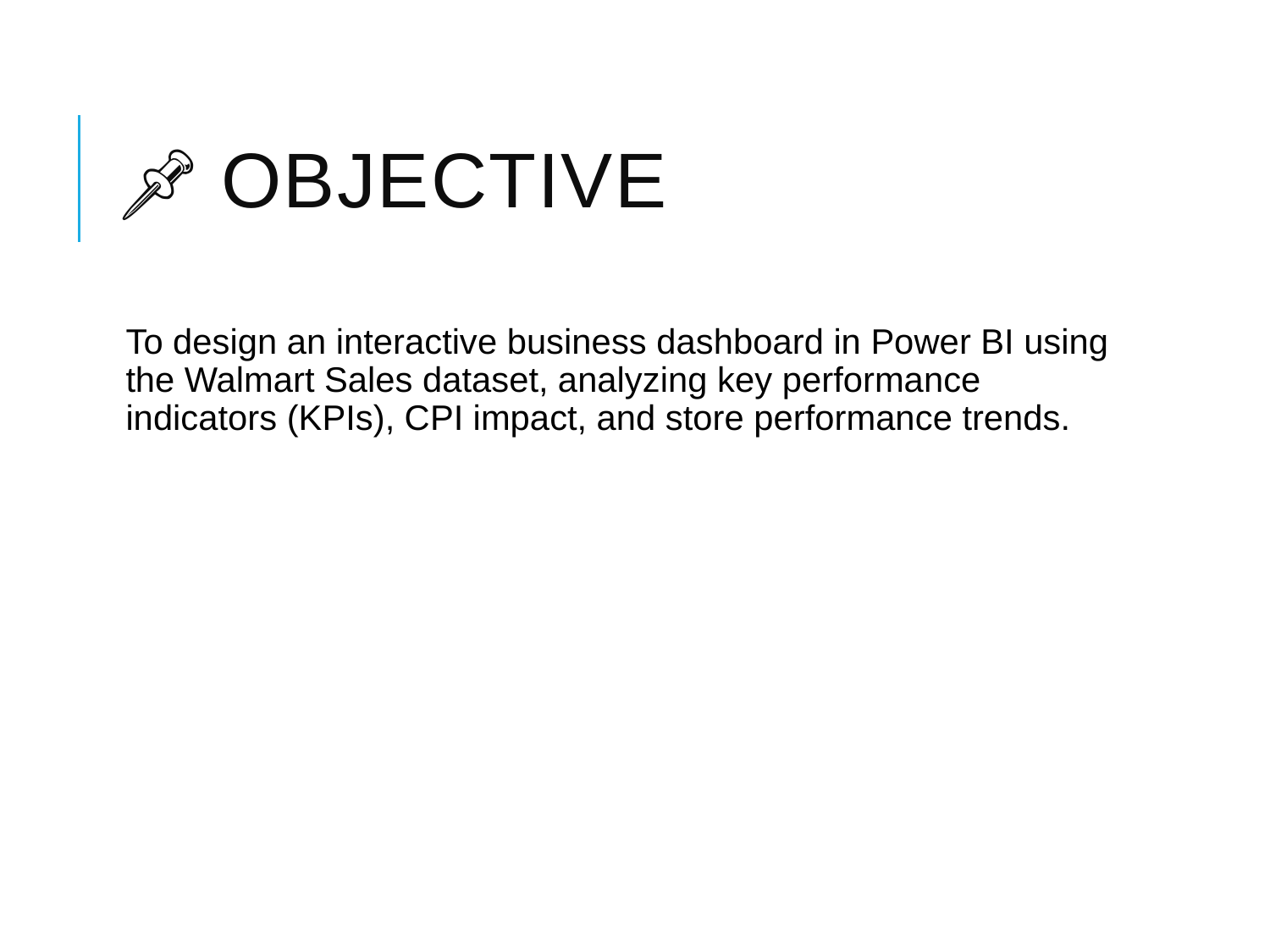

# 📌 Objective
To design an interactive business dashboard in Power BI using the Walmart Sales dataset, analyzing key performance indicators (KPIs), CPI impact, and store performance trends.